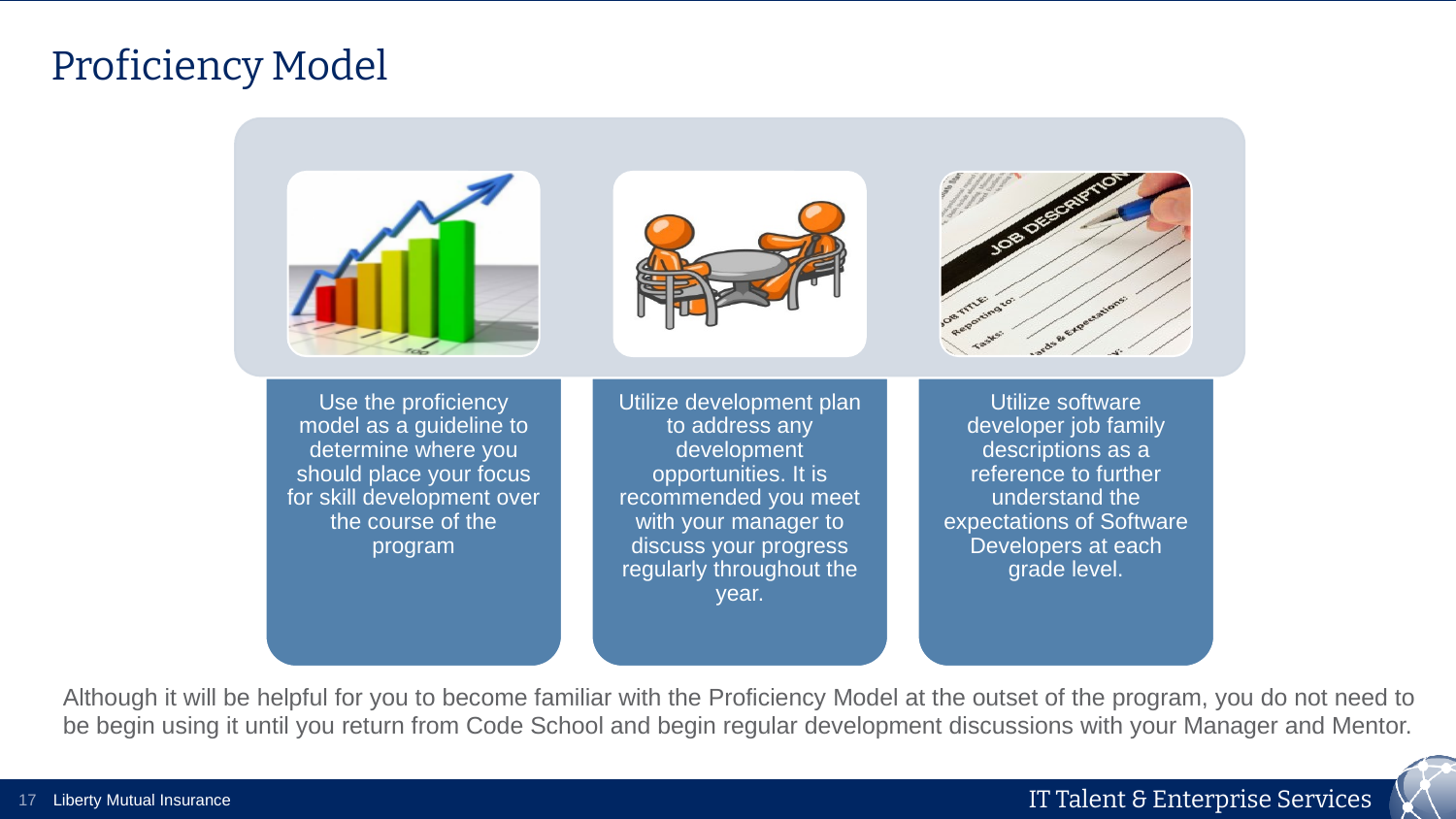

# Proficiency Model
Use the proficiency model as a guideline to determine where you should place your focus for skill development over the course of the program
Utilize development plan to address any development opportunities. It is recommended you meet with your manager to discuss your progress regularly throughout the year.
Utilize software developer job family descriptions as a reference to further understand the expectations of Software Developers at each grade level.
Although it will be helpful for you to become familiar with the Proficiency Model at the outset of the program, you do not need to be begin using it until you return from Code School and begin regular development discussions with your Manager and Mentor.